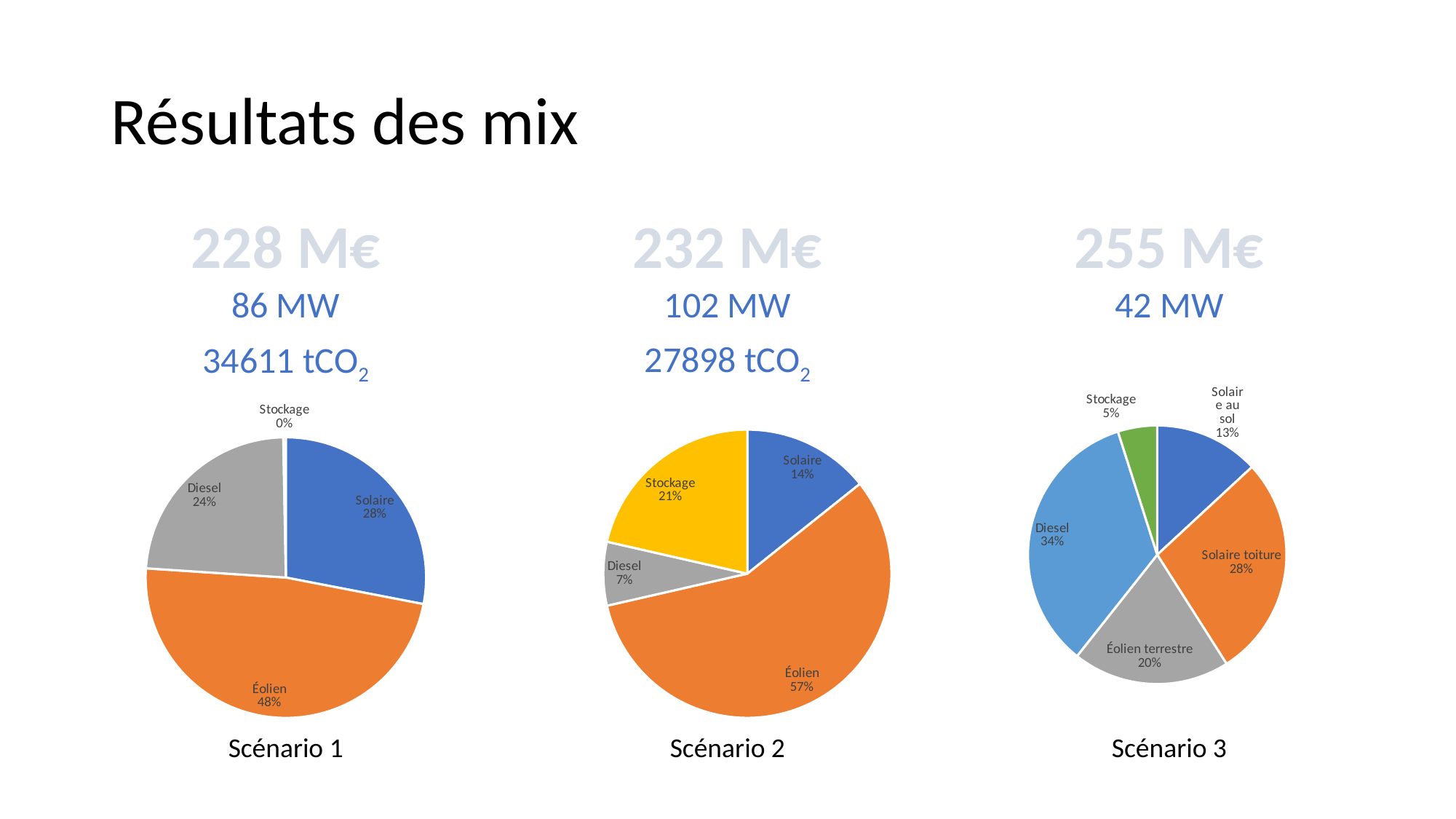

# Résultats des mix
228 M€
232 M€
255 M€
102 MW
42 MW
86 MW
27898 tCO2
34611 tCO2

### Chart

| Category | Mix |
|---|---|
| Solaire au sol | 8.0 |
| Solaire toiture | 17.0 |
| Éolien terrestre | 12.0 |
| Éolien off-shore | 0.0 |
| Diesel | 21.0 |
| Stockage | 3.0 |

### Chart

| Category | Mix |
|---|---|
| Solaire | 24.2061336 |
| Éolien | 41.46341473 |
| Diesel | 20.42981495 |
| Stockage | 0.25236392 |

### Chart

| Category |
|---|

### Chart

| Category | Mix |
|---|---|
| Solaire | 2.0 |
| Éolien | 8.0 |
| Diesel | 1.0 |
| Stockage | 3.0 |
Scénario 1
Scénario 2
Scénario 3